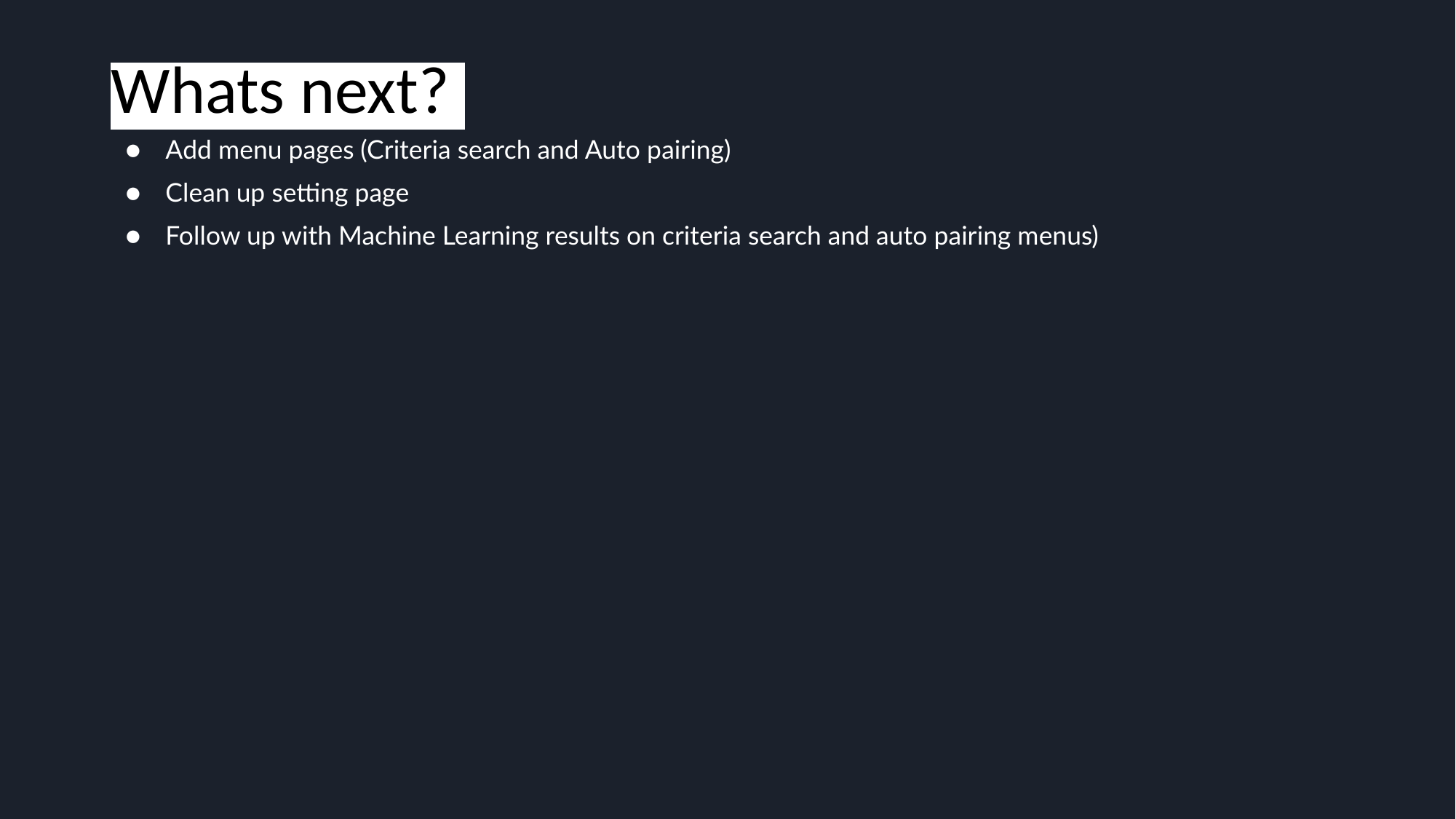

# Whats next?
Add menu pages (Criteria search and Auto pairing)
Clean up setting page
Follow up with Machine Learning results on criteria search and auto pairing menus)